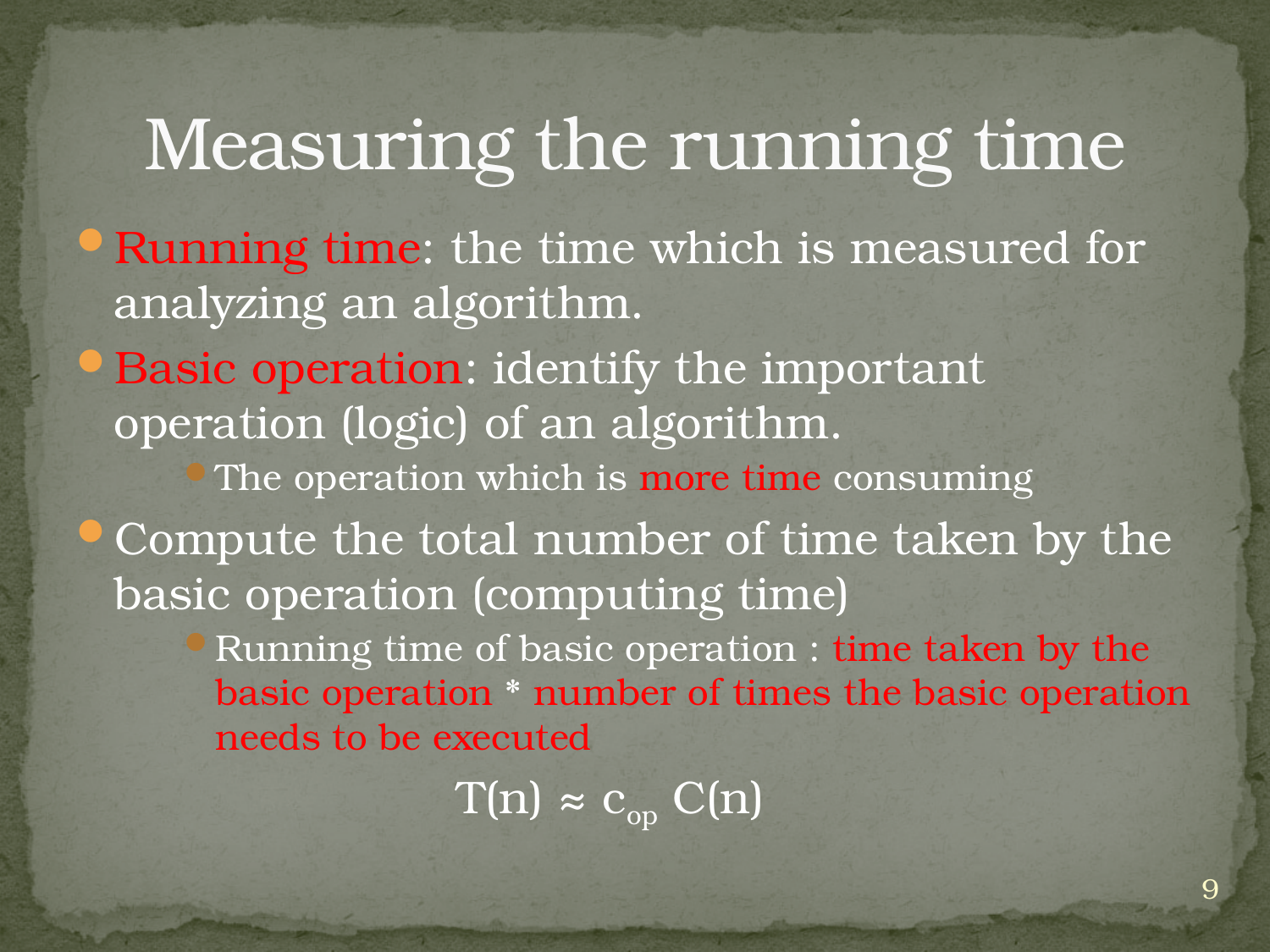

# Measuring the running time
Running time: the time which is measured for analyzing an algorithm.
Basic operation: identify the important operation (logic) of an algorithm.
The operation which is more time consuming
Compute the total number of time taken by the basic operation (computing time)
Running time of basic operation : time taken by the basic operation * number of times the basic operation needs to be executed
			T(n) ≈ cop C(n)

9